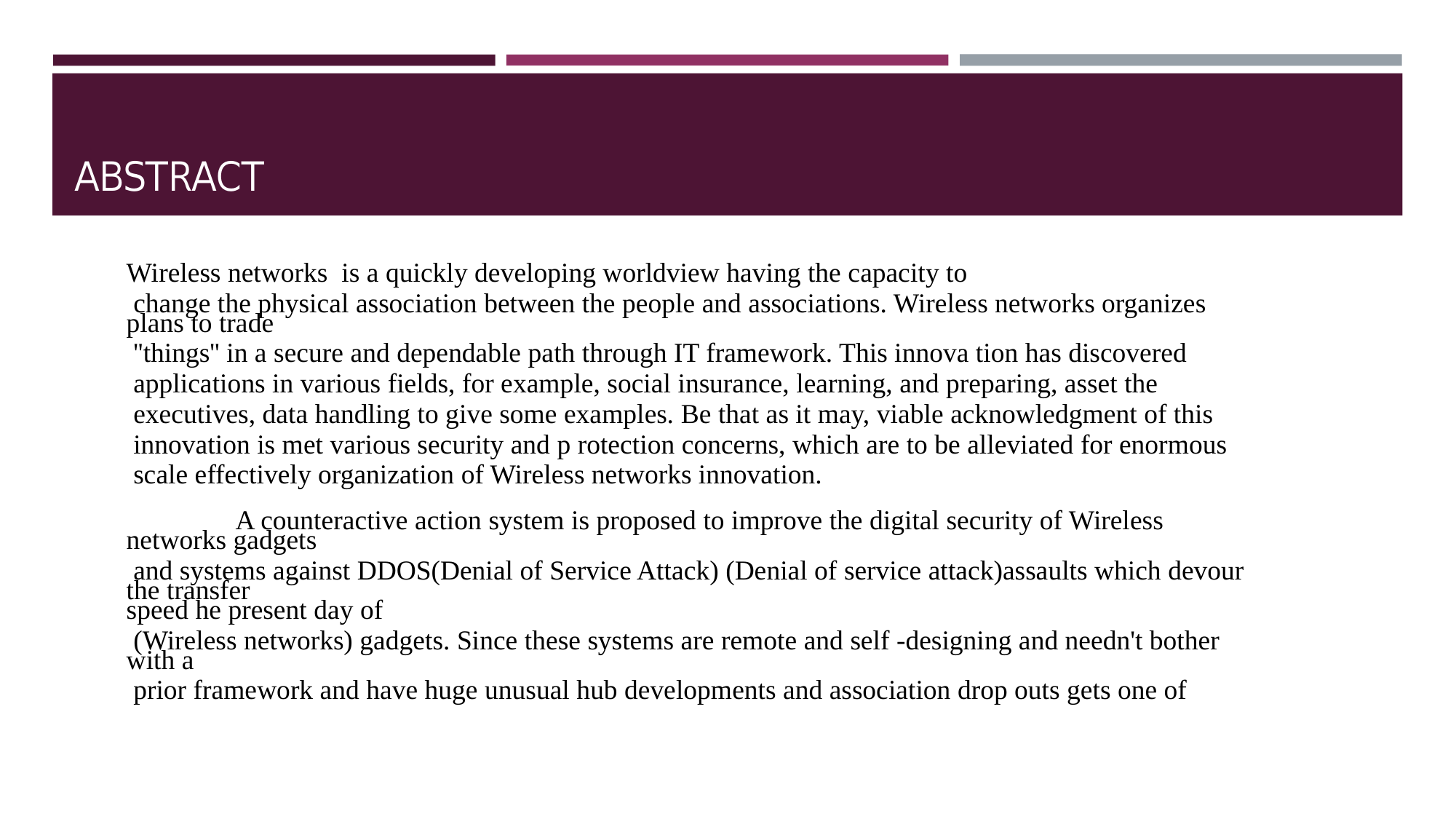

# ABSTRACT
Wireless networks  is a quickly developing worldview having the capacity to

 change the physical association between the people and associations. Wireless networks organizes plans to trade

 ''things'' in a secure and dependable path through IT framework. This innova tion has discovered

 applications in various fields, for example, social insurance, learning, and preparing, asset the

 executives, data handling to give some examples. Be that as it may, viable acknowledgment of this

 innovation is met various security and p rotection concerns, which are to be alleviated for enormous

 scale effectively organization of Wireless networks innovation.

	A counteractive action system is proposed to improve the digital security of Wireless networks gadgets

 and systems against DDOS(Denial of Service Attack) (Denial of service attack)assaults which devour the transfer
speed he present day of

 (Wireless networks) gadgets. Since these systems are remote and self -designing and needn't bother with a

 prior framework and have huge unusual hub developments and association drop outs gets one of

1